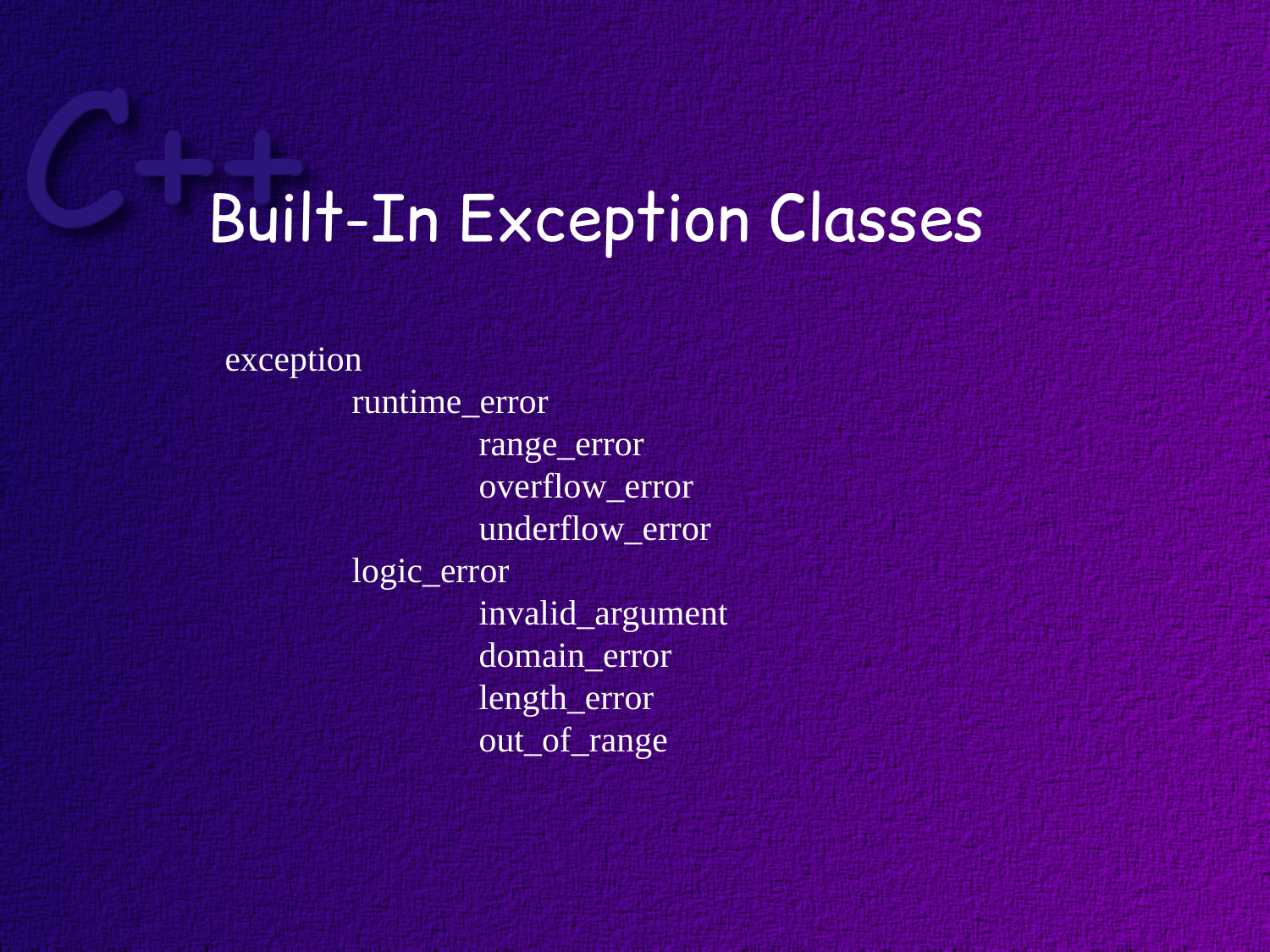

Built-In Exception Classes
exception
	runtime_error
		range_error
		overflow_error
		underflow_error
	logic_error
		invalid_argument
		domain_error
		length_error
		out_of_range